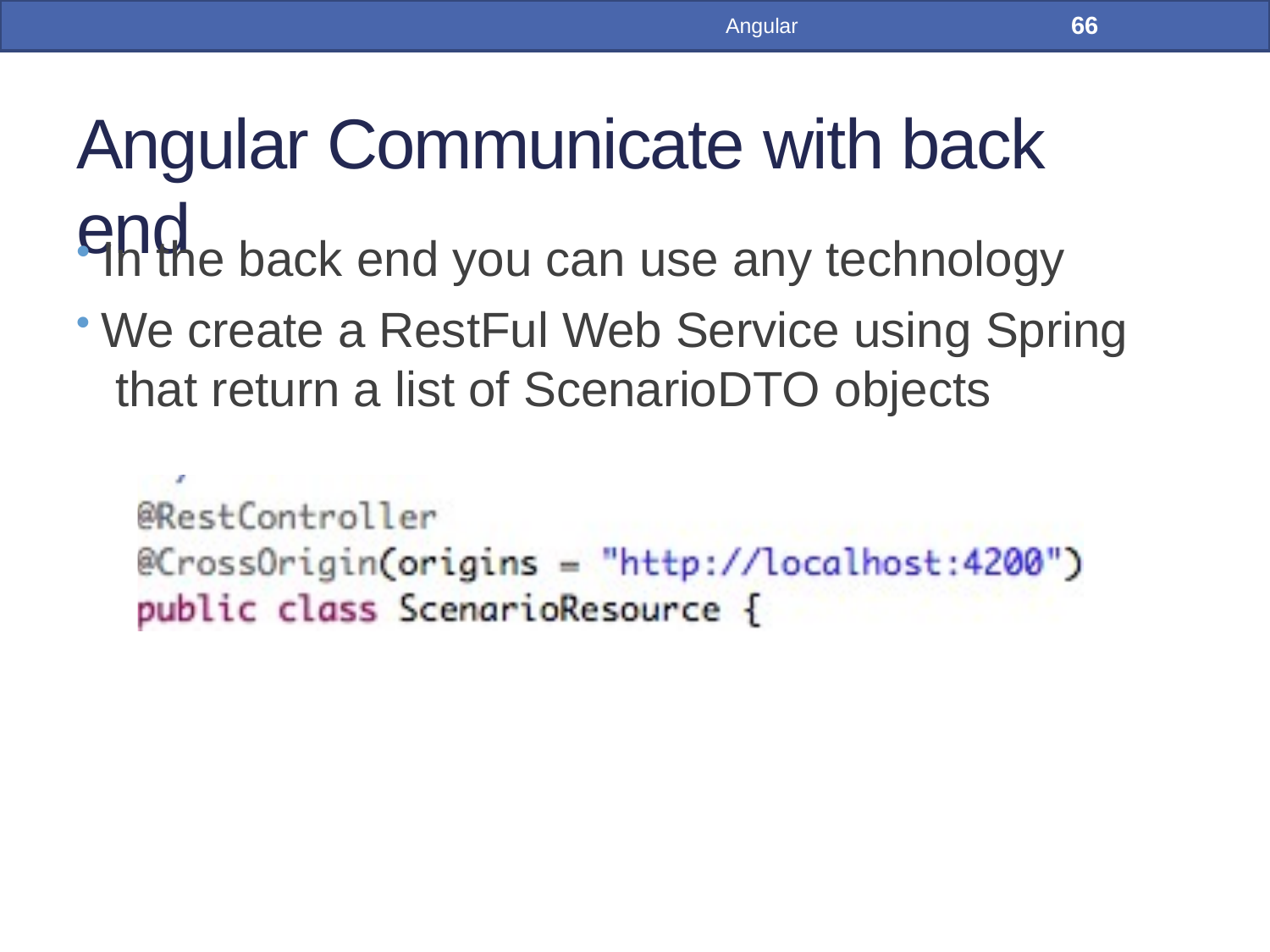

66
Angular
# Angular Communicate with back end
In the back end you can use any technology
We create a RestFul Web Service using Spring  that return a list of ScenarioDTO objects